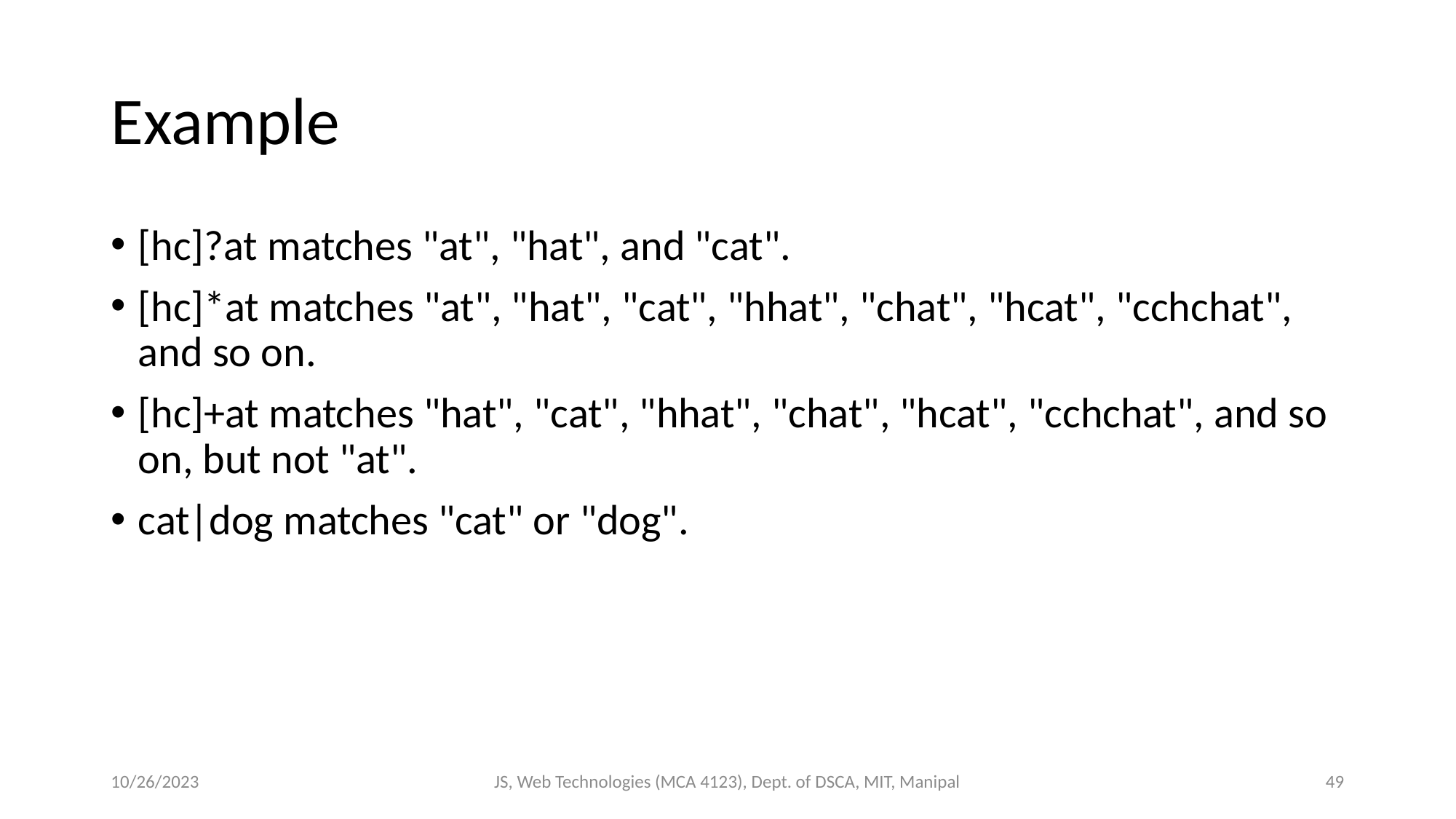

# Example
[hc]?at matches "at", "hat", and "cat".
[hc]*at matches "at", "hat", "cat", "hhat", "chat", "hcat", "cchchat", and so on.
[hc]+at matches "hat", "cat", "hhat", "chat", "hcat", "cchchat", and so on, but not "at".
cat|dog matches "cat" or "dog".
10/26/2023
JS, Web Technologies (MCA 4123), Dept. of DSCA, MIT, Manipal
49